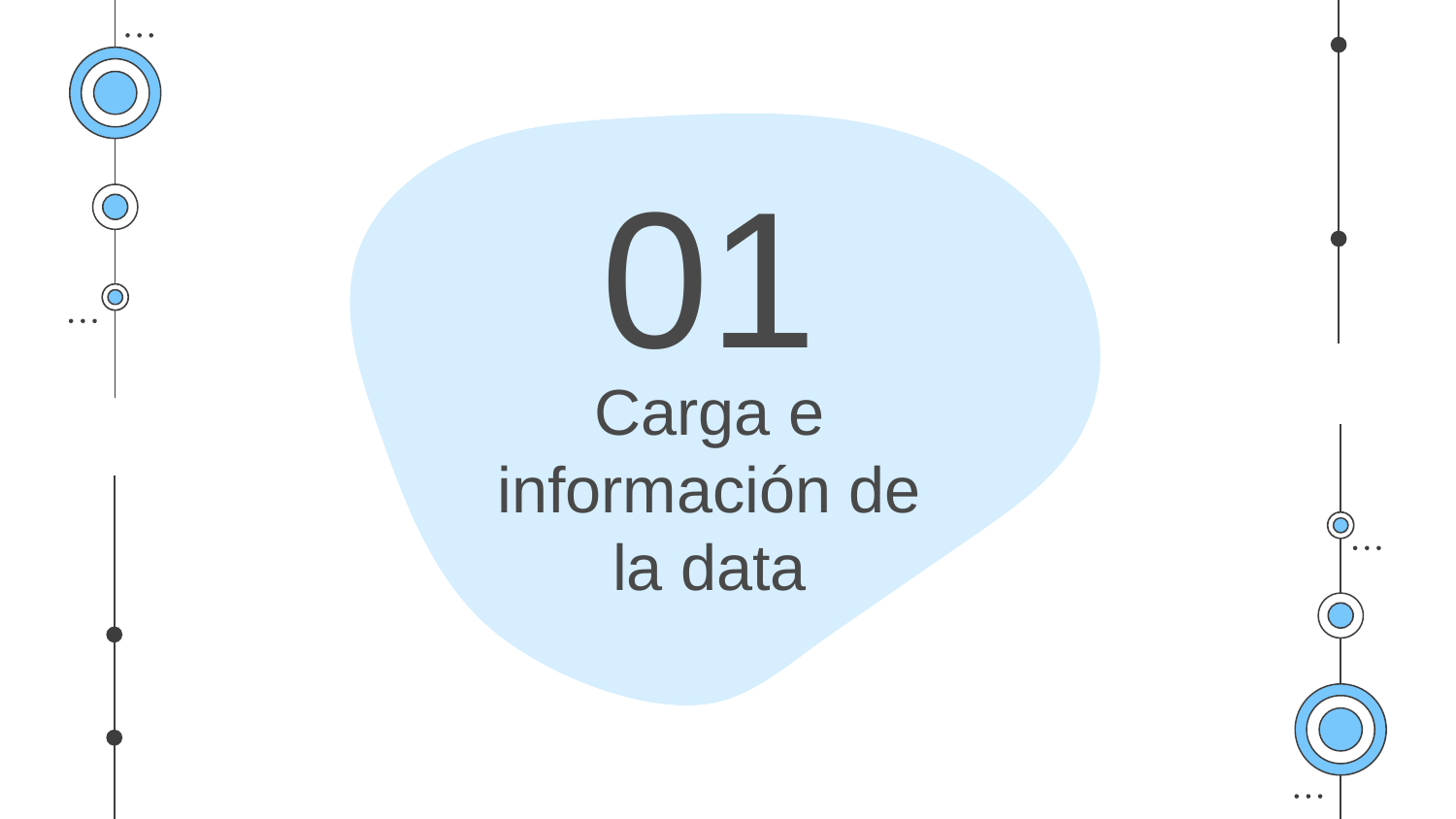

01
# Carga e información de la data